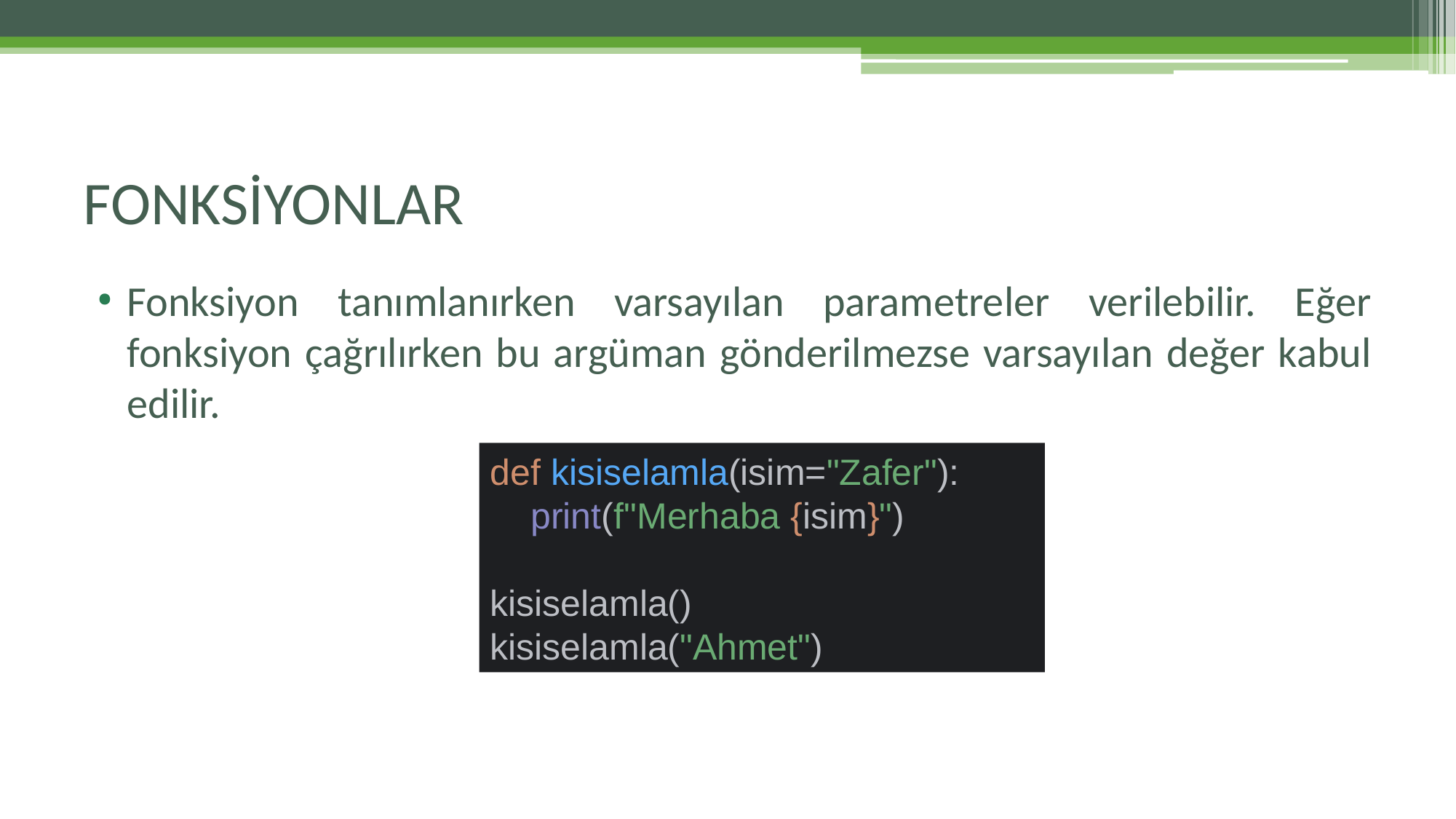

# FONKSİYONLAR
Fonksiyon tanımlanırken varsayılan parametreler verilebilir. Eğer fonksiyon çağrılırken bu argüman gönderilmezse varsayılan değer kabul edilir.

def kisiselamla(isim="Zafer"):
    print(f"Merhaba {isim}")
kisiselamla()
kisiselamla("Ahmet")